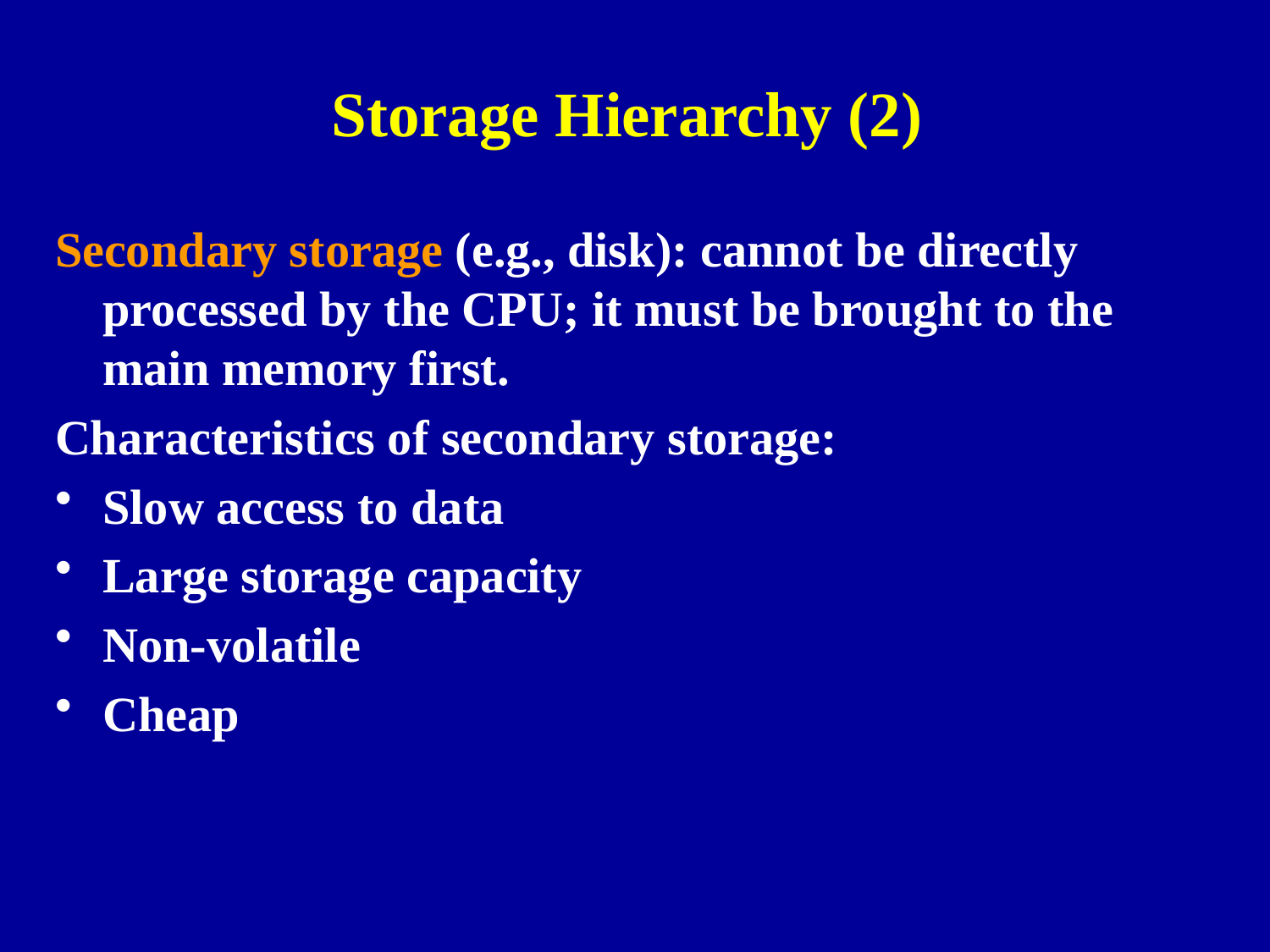

# Storage Hierarchy (2)
Secondary storage (e.g., disk): cannot be directly processed by the CPU; it must be brought to the main memory first.
Characteristics of secondary storage:
Slow access to data
Large storage capacity
Non-volatile
Cheap